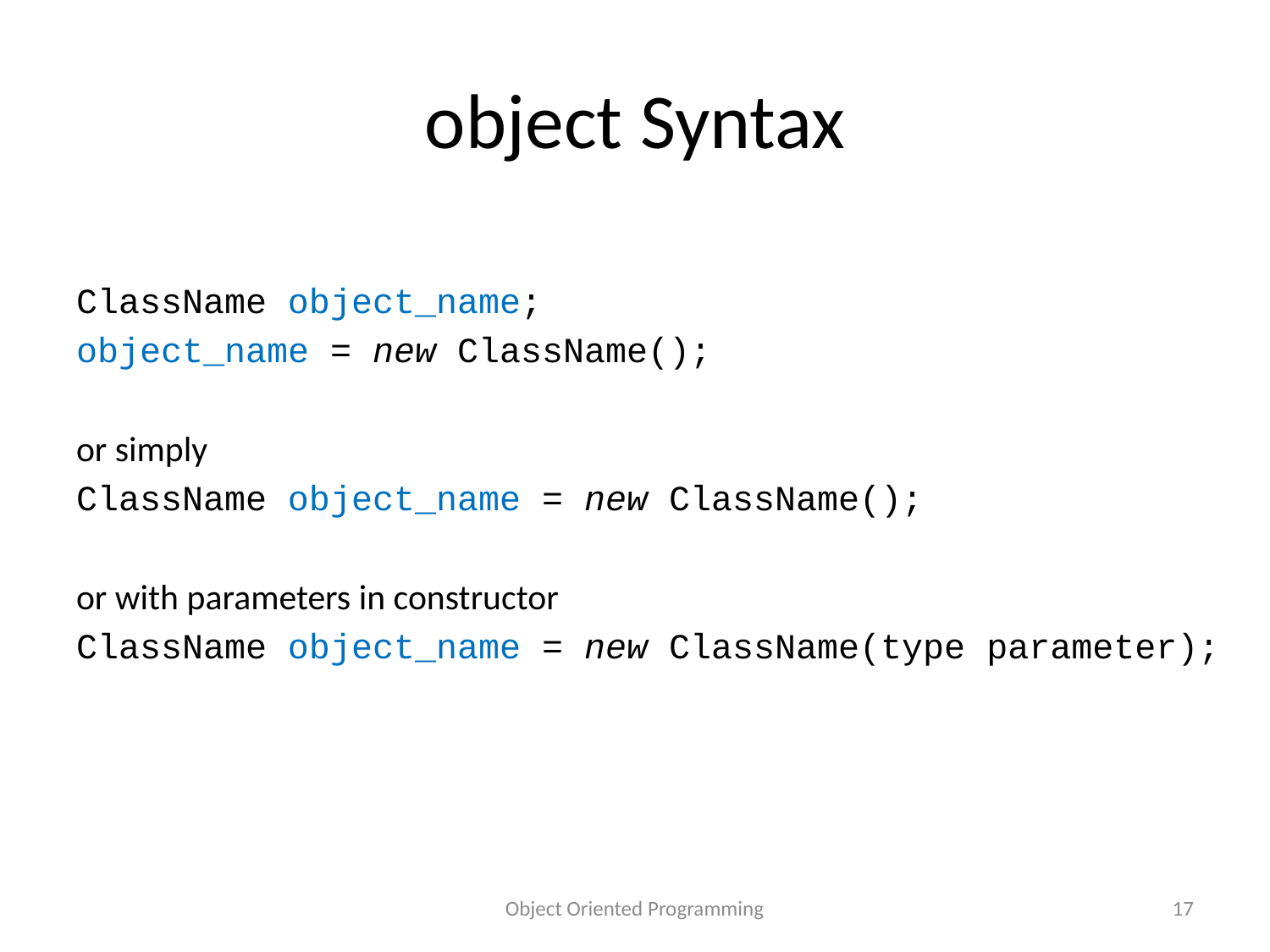

# object Syntax

ClassName object_name;
object_name = new ClassName();

or simply
ClassName object_name = new ClassName();

or with parameters in constructor
ClassName object_name = new ClassName(type parameter);
Object Oriented Programming
17